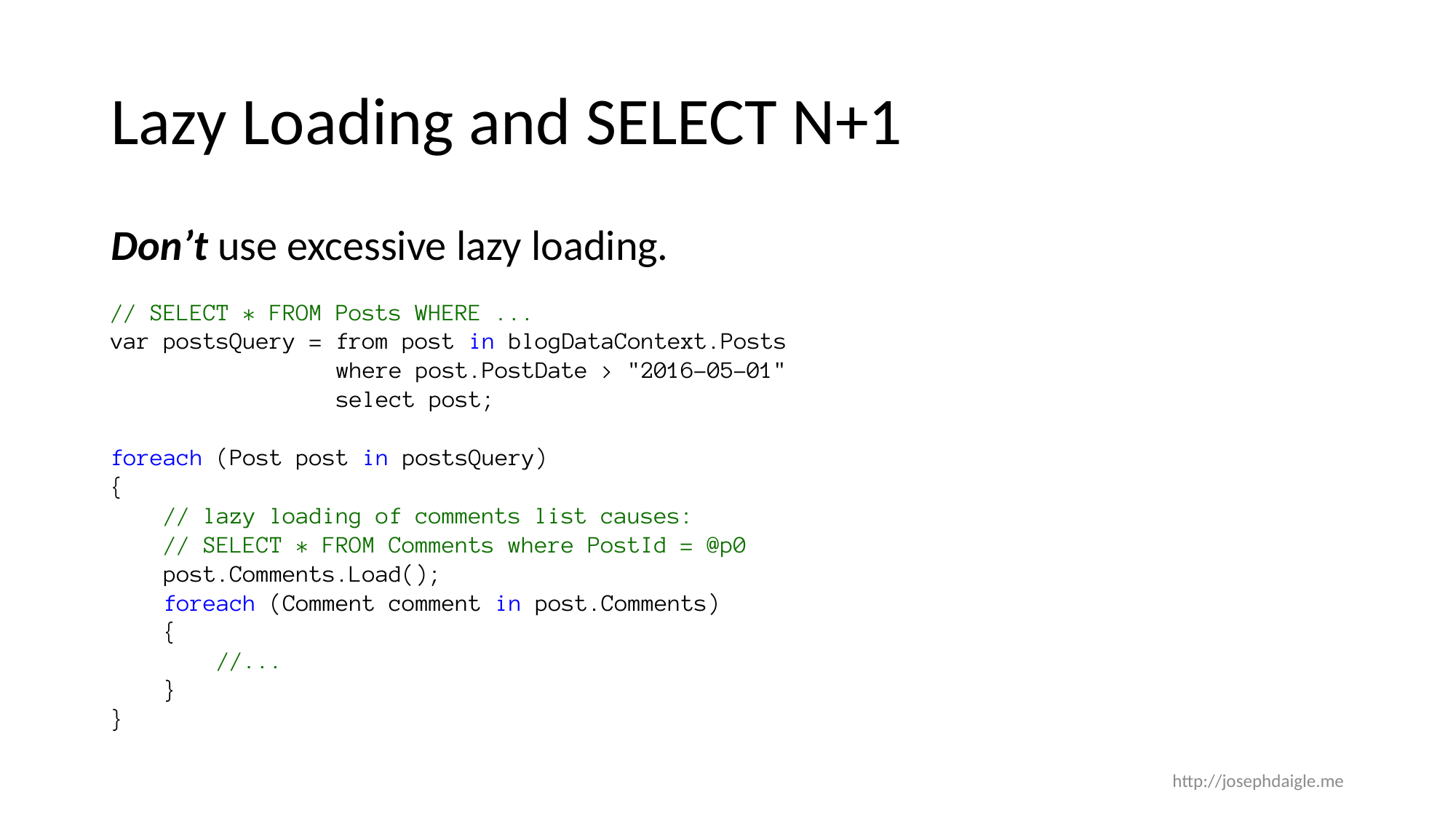

# Lazy Loading and SELECT N+1
Don’t use excessive lazy loading.
// SELECT * FROM Posts WHERE ...
var postsQuery = from post in blogDataContext.Posts
                 where post.PostDate > "2016-05-01"
                 select post;

foreach (Post post in postsQuery)
{
    // lazy loading of comments list causes:
    // SELECT * FROM Comments where PostId = @p0
    post.Comments.Load();
    foreach (Comment comment in post.Comments)
    {
        //...
    }
}
http://josephdaigle.me